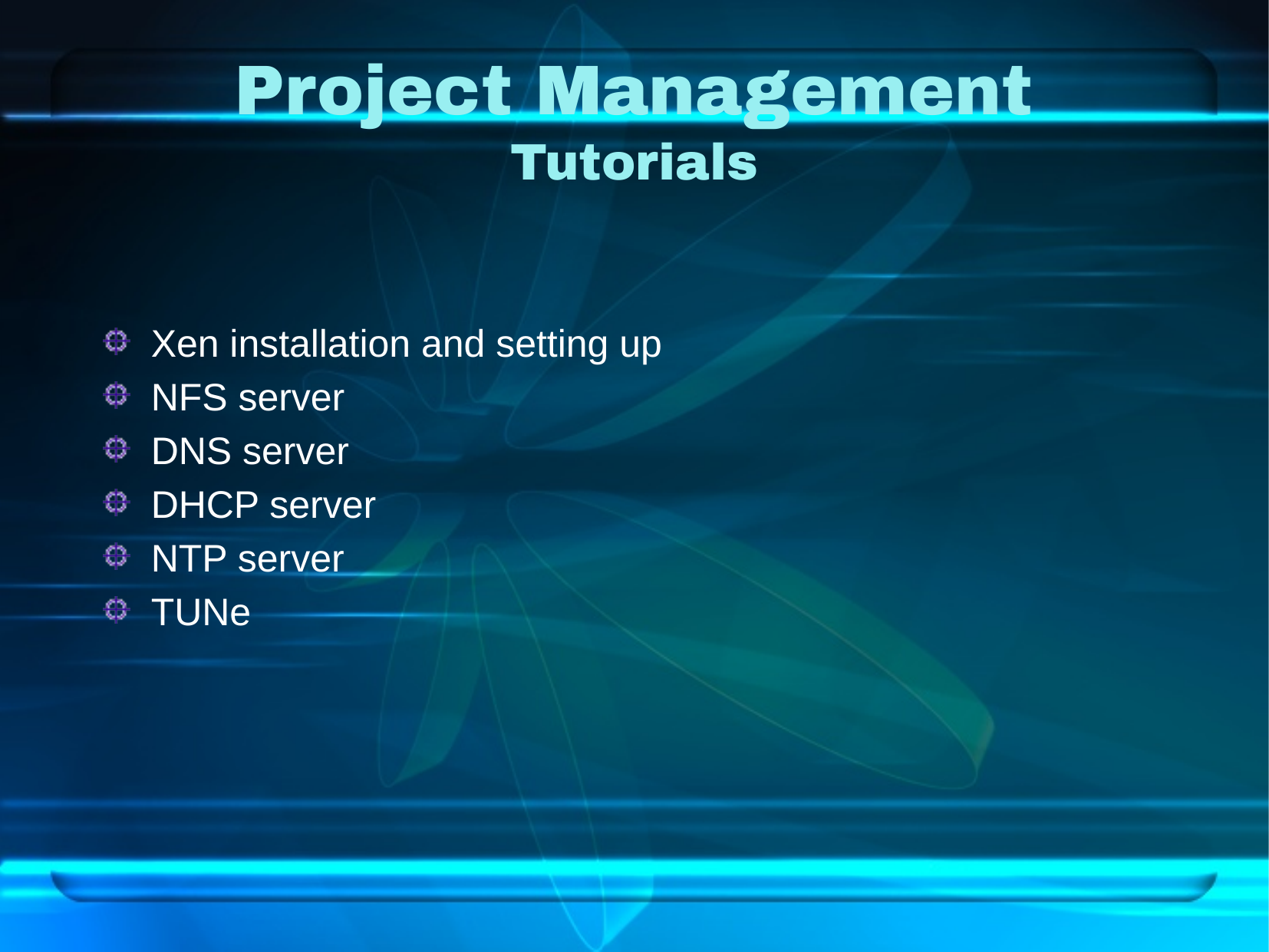

# Project Management Tutorials

Xen installation and setting up
NFS server
DNS server
DHCP server
NTP server
TUNe